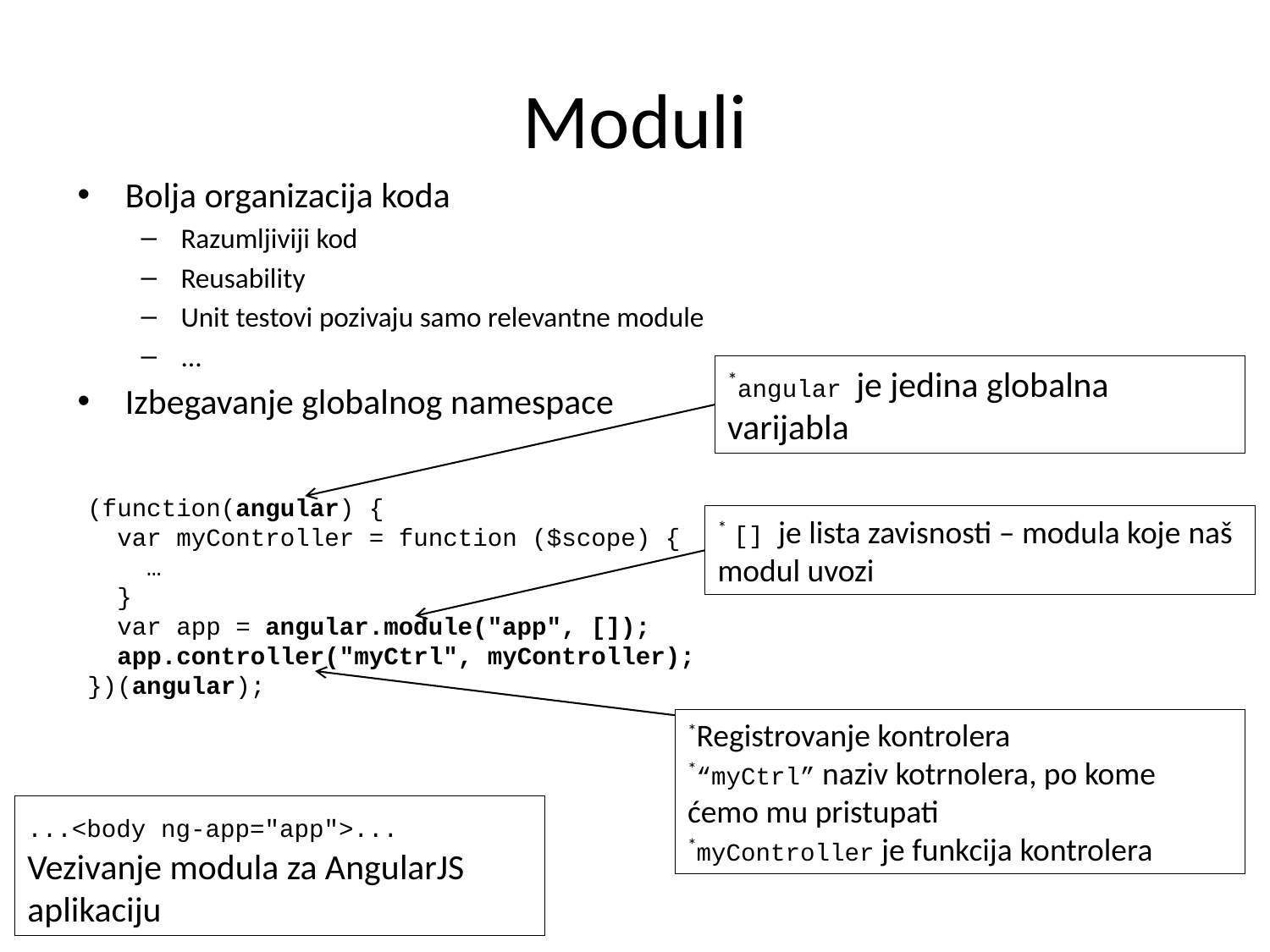

# Moduli
Bolja organizacija koda
Razumljiviji kod
Reusability
Unit testovi pozivaju samo relevantne module
...
Izbegavanje globalnog namespace

*angular je jedina globalna varijabla
(function(angular) {
  var myController = function ($scope) {
    …
  }
  var app = angular.module("app", []);
  app.controller("myCtrl", myController);
})(angular);
* [] je lista zavisnosti – modula koje naš modul uvozi
*Registrovanje kontrolera
*“myCtrl” naziv kotrnolera, po kome ćemo mu pristupati
*myController je funkcija kontrolera
...<body ng-app="app">... Vezivanje modula za AngularJS aplikaciju